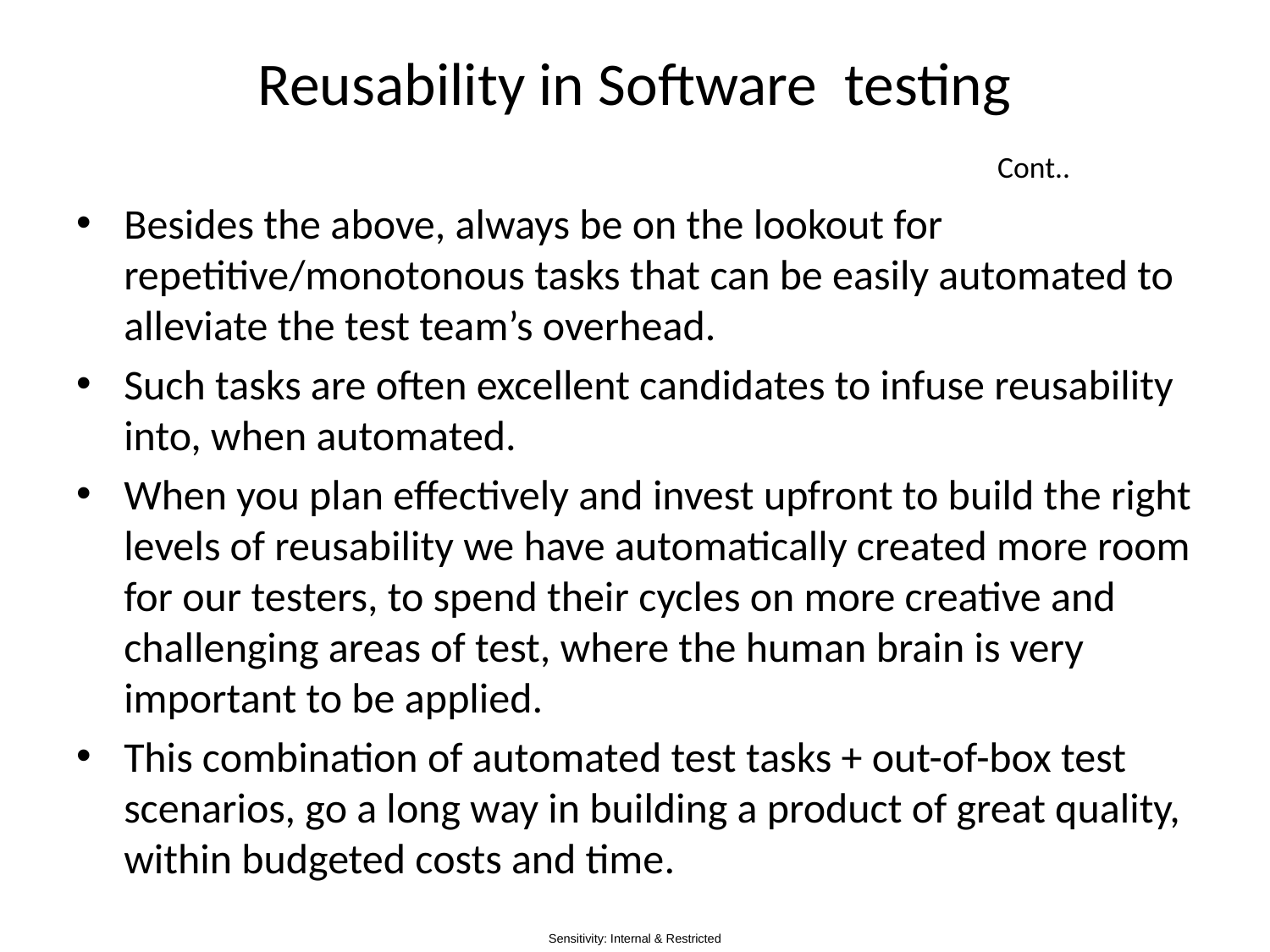

# Reusability in Software  testing Cont..
Besides the above, always be on the lookout for repetitive/monotonous tasks that can be easily automated to alleviate the test team’s overhead.
Such tasks are often excellent candidates to infuse reusability into, when automated.
When you plan effectively and invest upfront to build the right levels of reusability we have automatically created more room for our testers, to spend their cycles on more creative and challenging areas of test, where the human brain is very important to be applied.
This combination of automated test tasks + out-of-box test scenarios, go a long way in building a product of great quality, within budgeted costs and time.